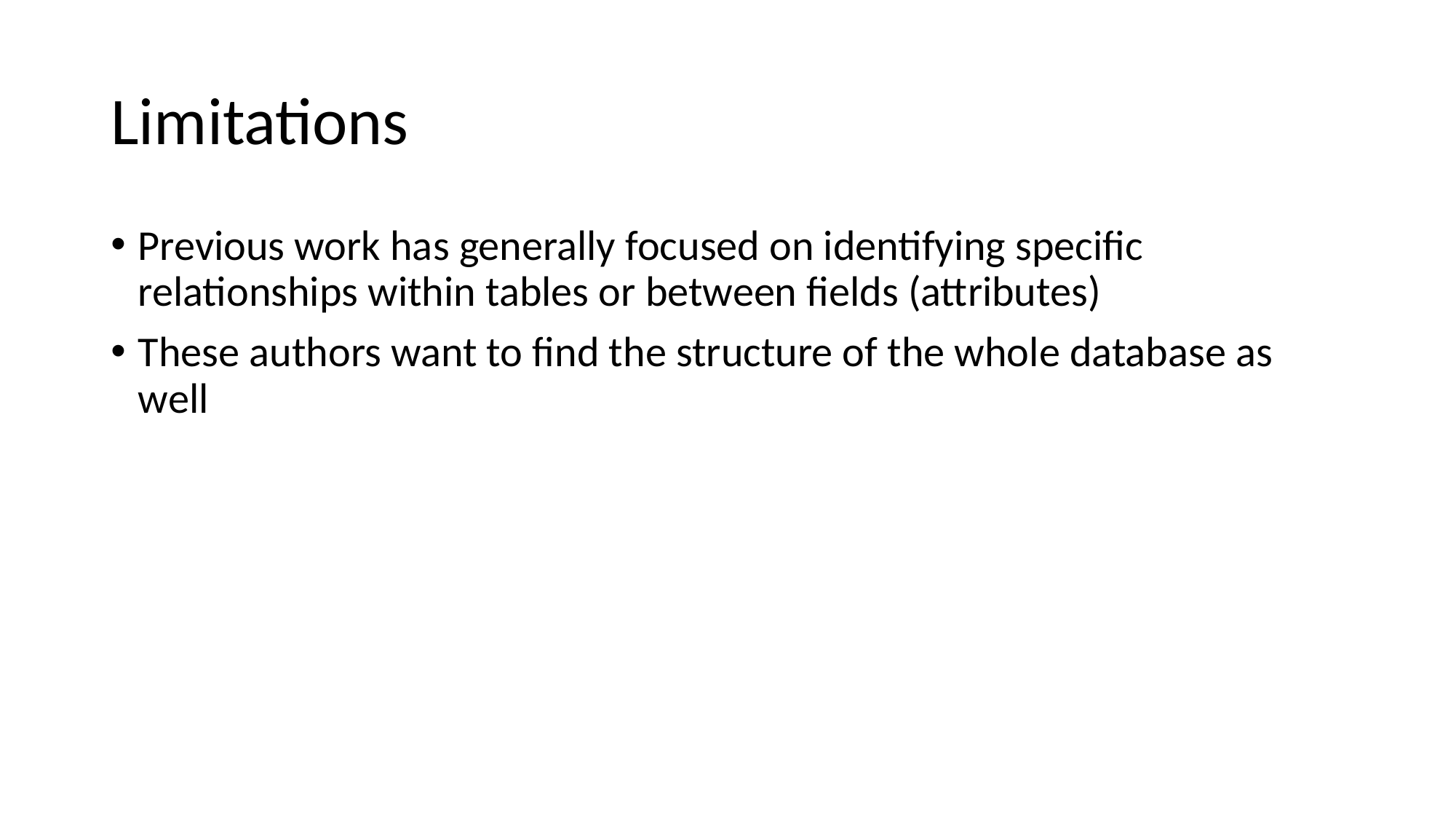

# Limitations
Previous work has generally focused on identifying specific relationships within tables or between fields (attributes)
These authors want to find the structure of the whole database as well